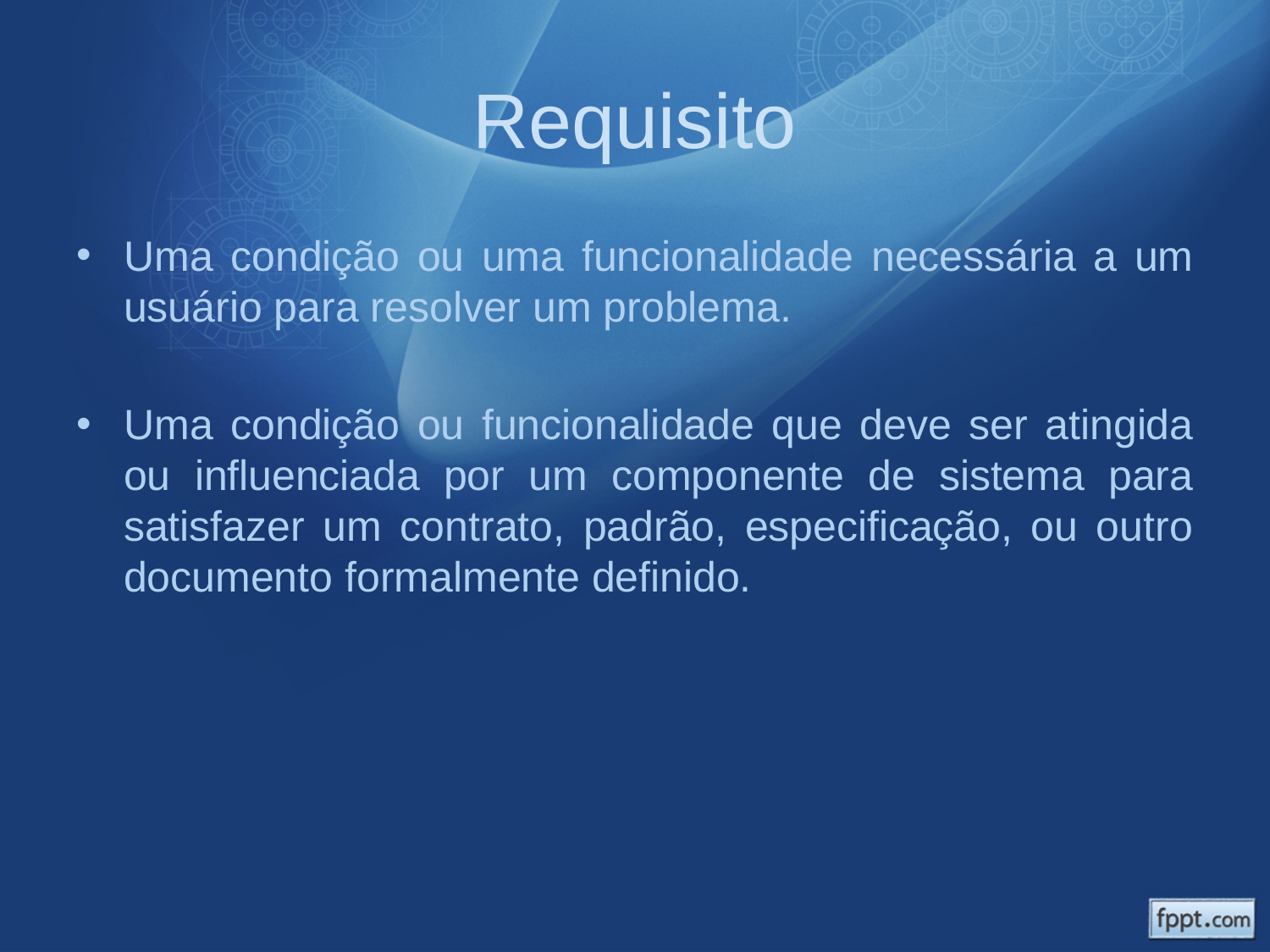

# Requisito
Uma condição ou uma funcionalidade necessária a um usuário para resolver um problema.

Uma condição ou funcionalidade que deve ser atingida ou influenciada por um componente de sistema para satisfazer um contrato, padrão, especificação, ou outro documento formalmente definido.